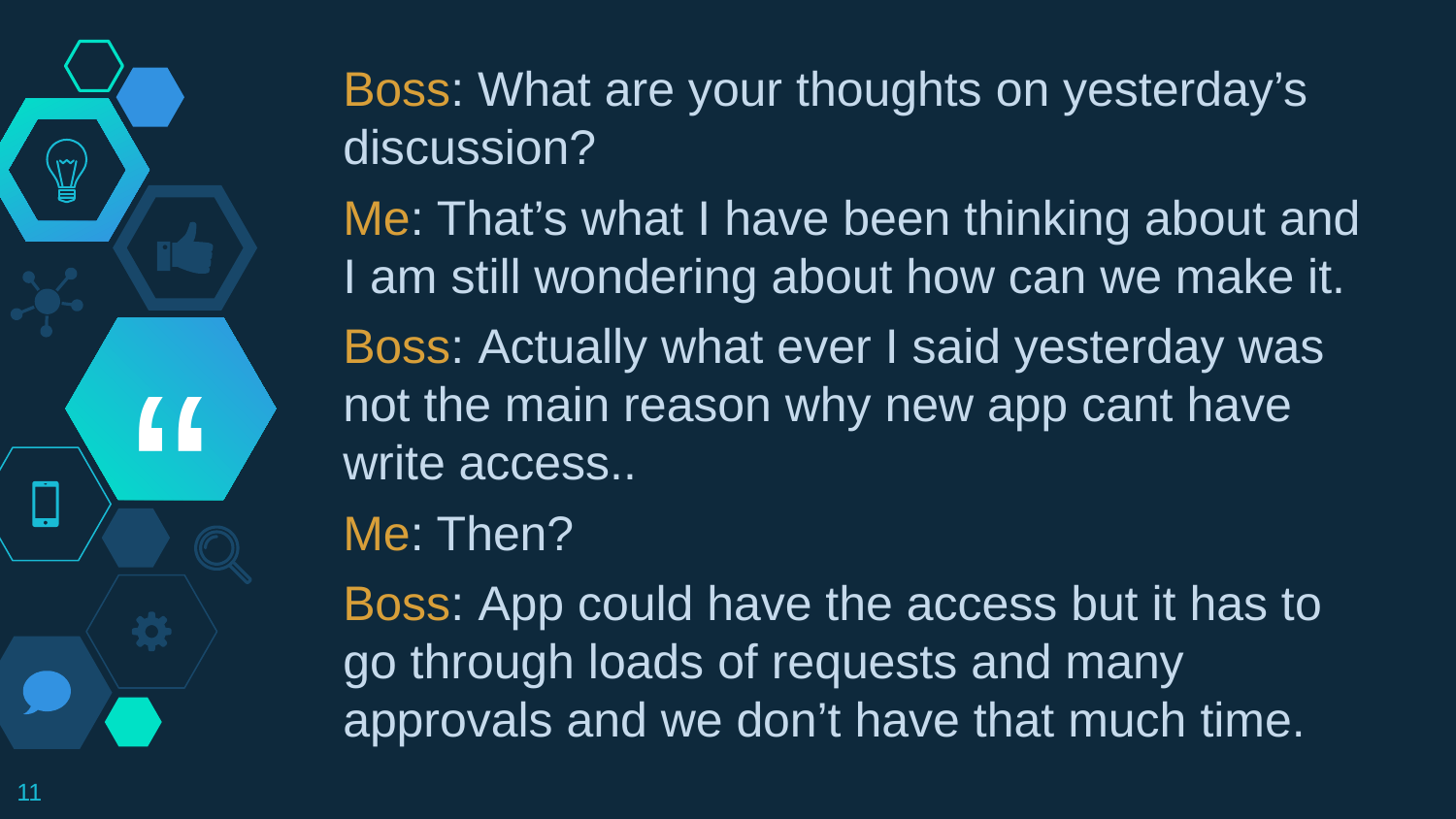

Boss: What are your thoughts on yesterday’s discussion?
Me: That’s what I have been thinking about and I am still wondering about how can we make it.
Boss: Actually what ever I said yesterday was not the main reason why new app cant have write access..
Me: Then?
Boss: App could have the access but it has to go through loads of requests and many approvals and we don’t have that much time.
11